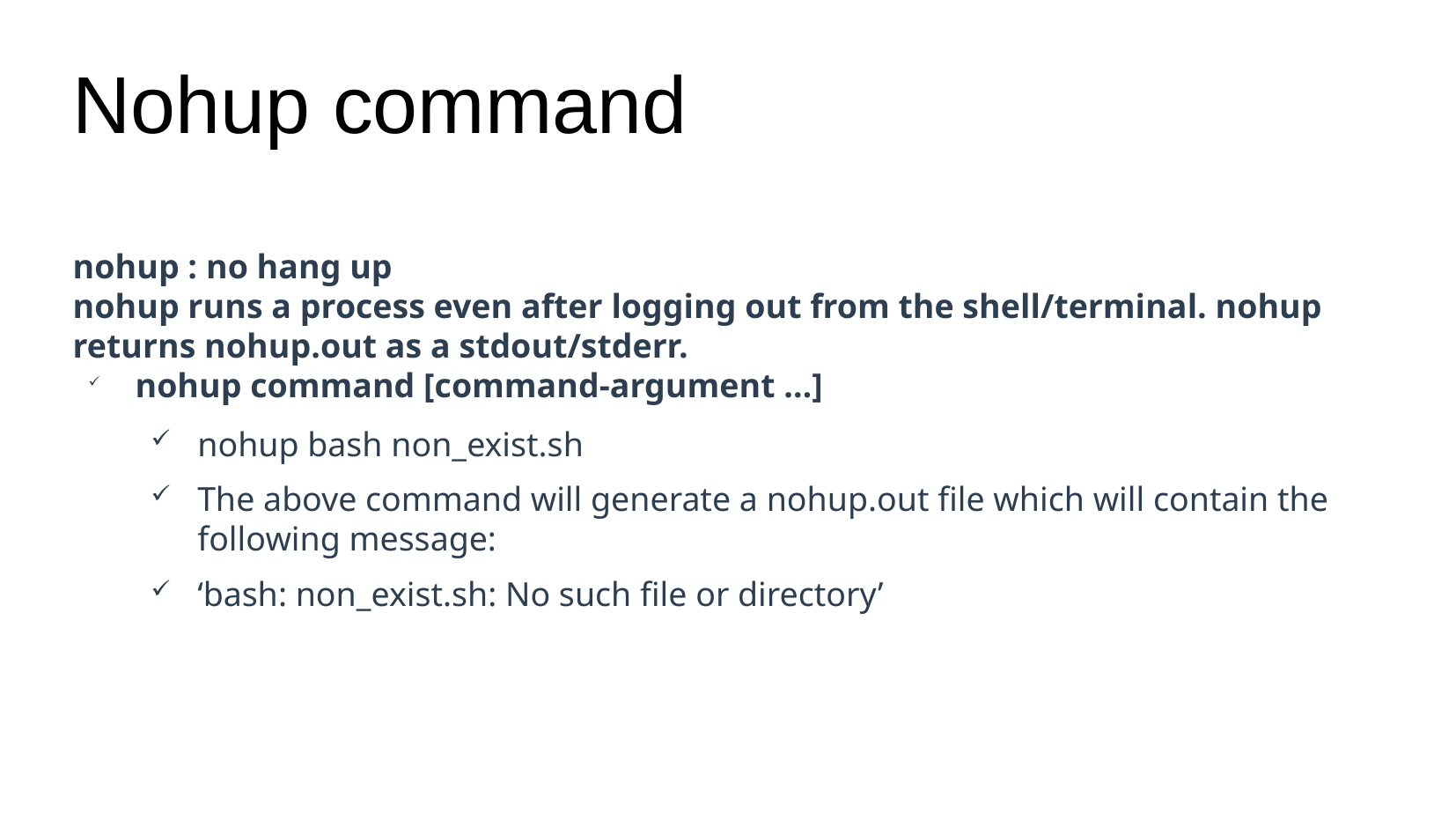

# Nohup command
nohup : no hang up
nohup runs a process even after logging out from the shell/terminal. nohup returns nohup.out as a stdout/stderr.
nohup command [command-argument …]
nohup bash non_exist.sh
The above command will generate a nohup.out file which will contain the following message:
‘bash: non_exist.sh: No such file or directory’